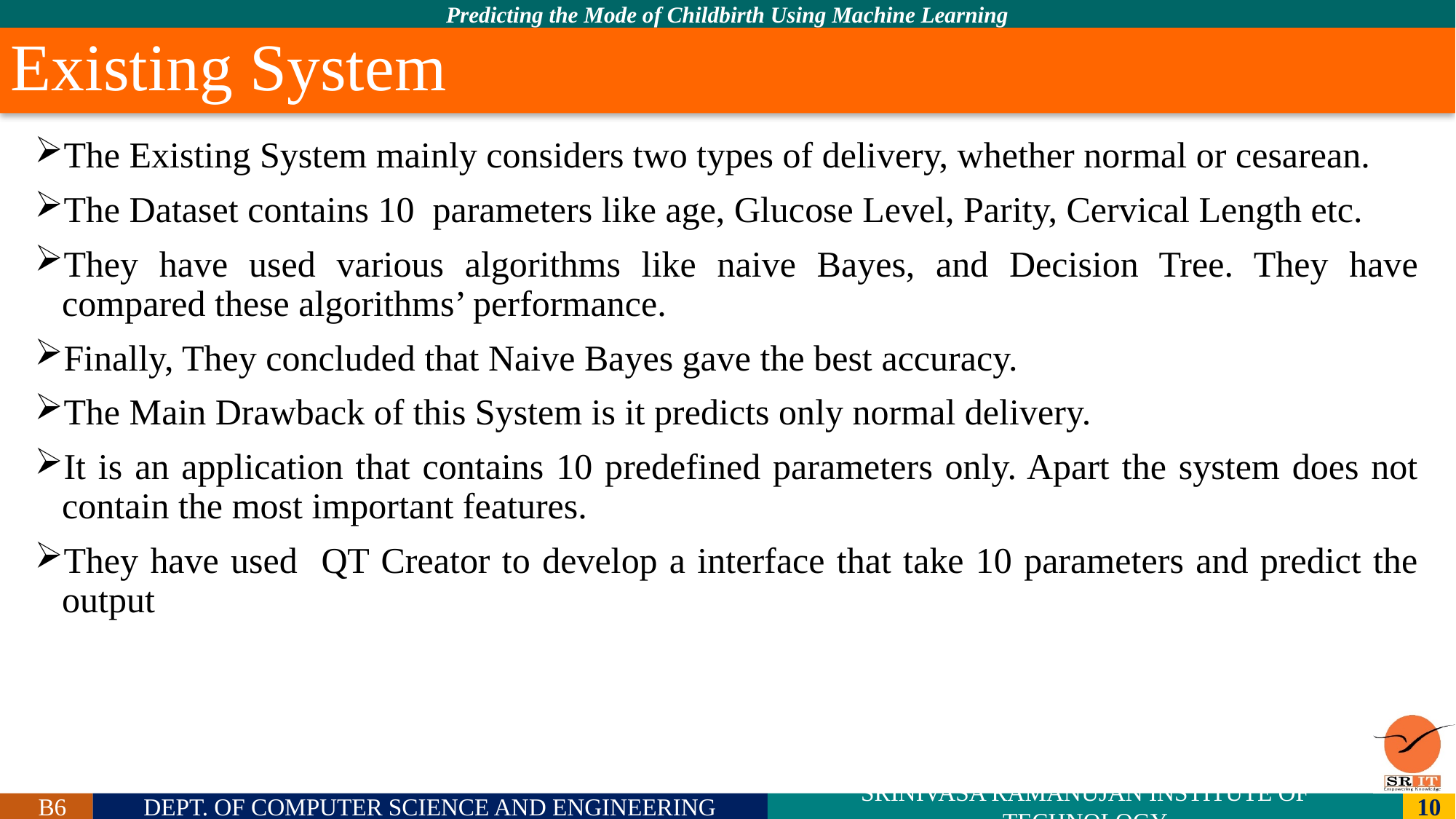

# Existing System
The Existing System mainly considers two types of delivery, whether normal or cesarean.
The Dataset contains 10  parameters like age, Glucose Level, Parity, Cervical Length etc.
They have used various algorithms like naive Bayes, and Decision Tree. They have compared these algorithms’ performance.
Finally, They concluded that Naive Bayes gave the best accuracy.
The Main Drawback of this System is it predicts only normal delivery.
It is an application that contains 10 predefined parameters only. Apart the system does not contain the most important features.
They have used  QT Creator to develop a interface that take 10 parameters and predict the output